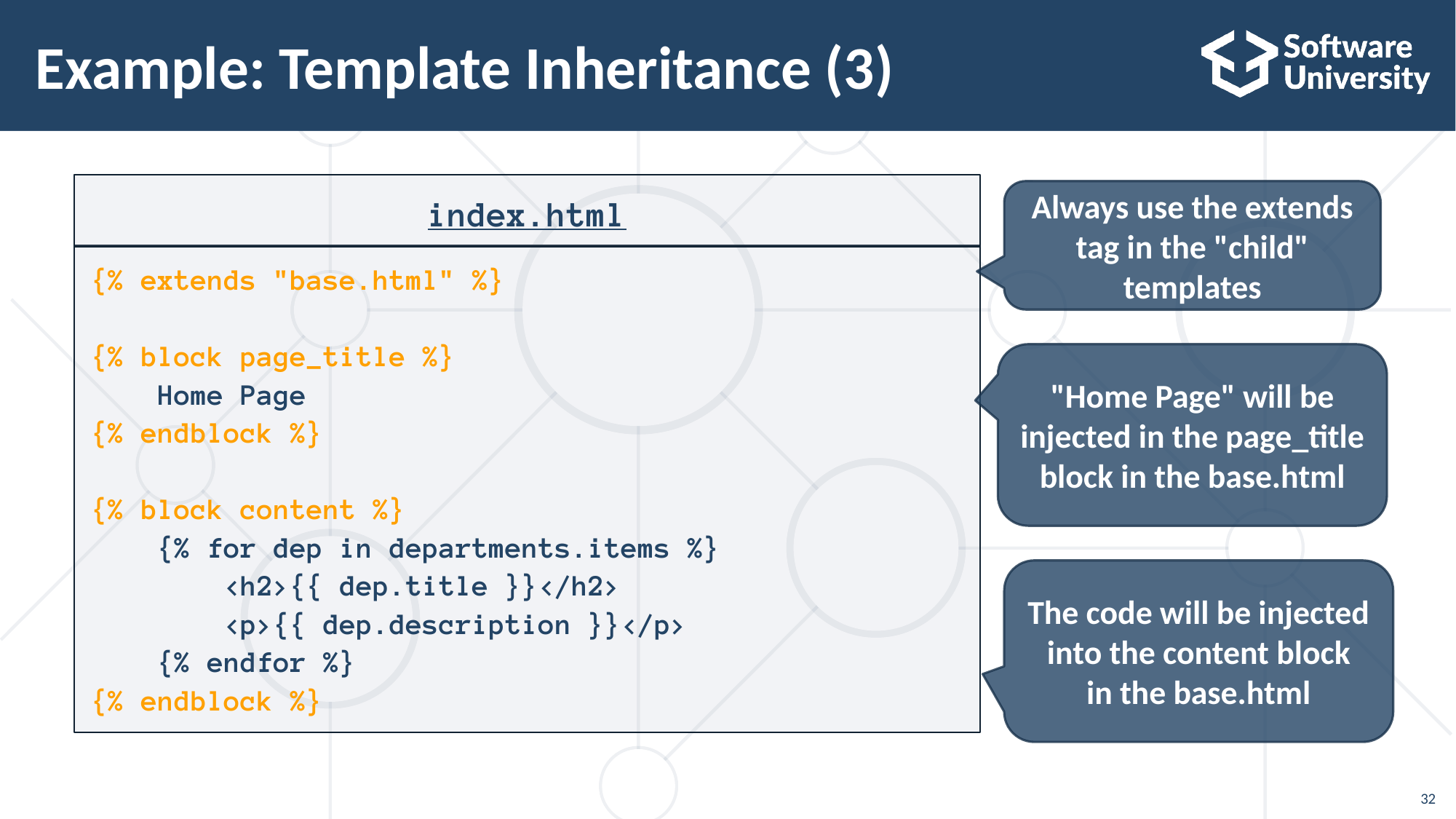

# Example: Template Inheritance (3)
index.html
Always use the extends tag in the "child" templates
{% extends "base.html" %}

{% block page_title %}
    Home Page
{% endblock %}

{% block content %}
    {% for dep in departments.items %}
        <h2>{{ dep.title }}</h2>
        <p>{{ dep.description }}</p>
    {% endfor %}
{% endblock %}
"Home Page" will be injected in the page_title block in the base.html
The code will be injected into the content block
in the base.html
32